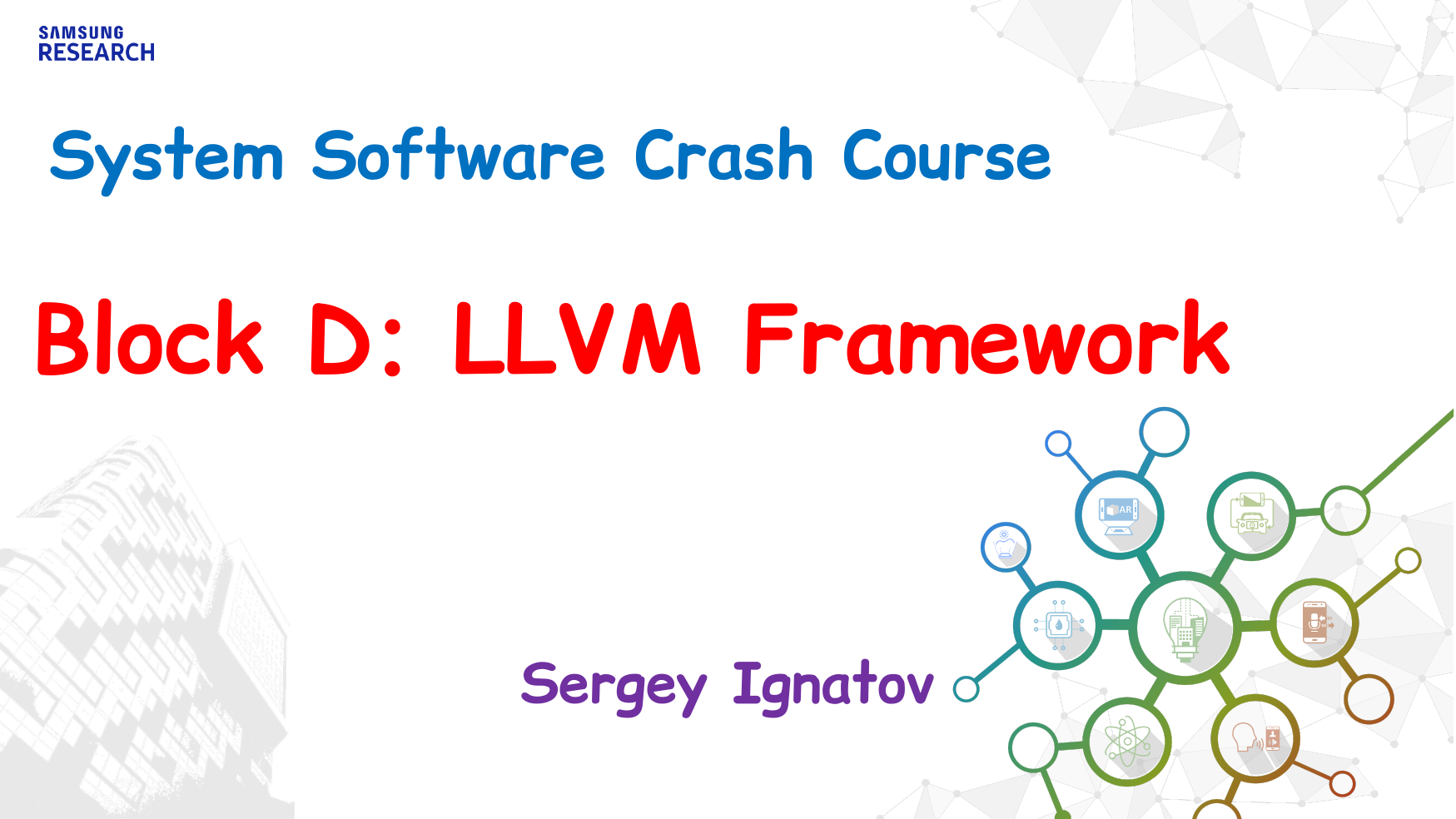

# System Software Crash Course
Block D: LLVM Framework
Sergey Ignatov